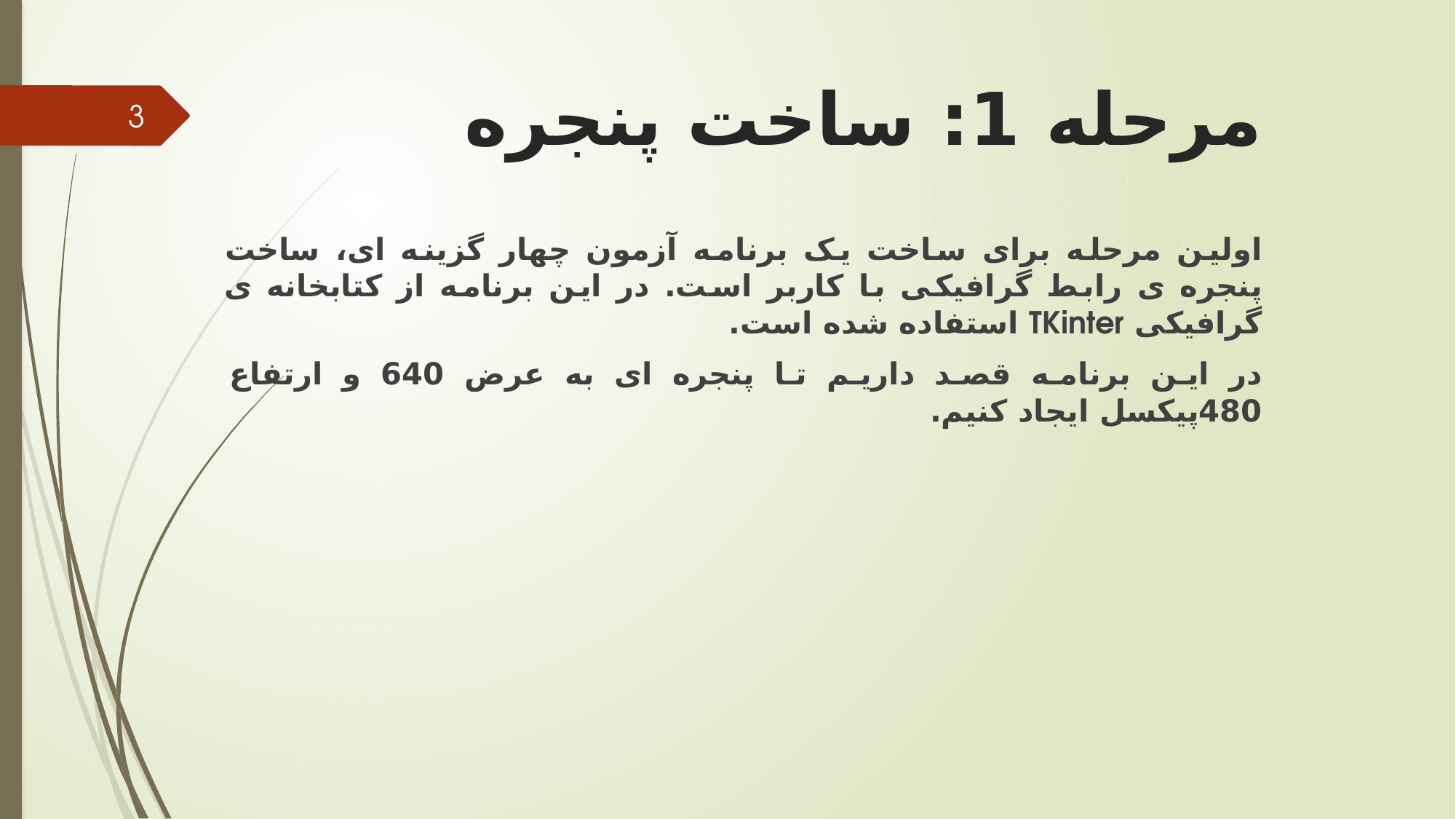

# مرحله 1: ساخت پنجره
3
اولین مرحله برای ساخت یک برنامه آزمون چهار گزینه ای، ساخت پنجره ی رابط گرافیکی با کاربر است. در این برنامه از کتابخانه ی گرافیکی TKinter استفاده شده است.
در این برنامه قصد داریم تا پنجره ای به عرض 640 و ارتفاع 480پیکسل ایجاد کنیم.